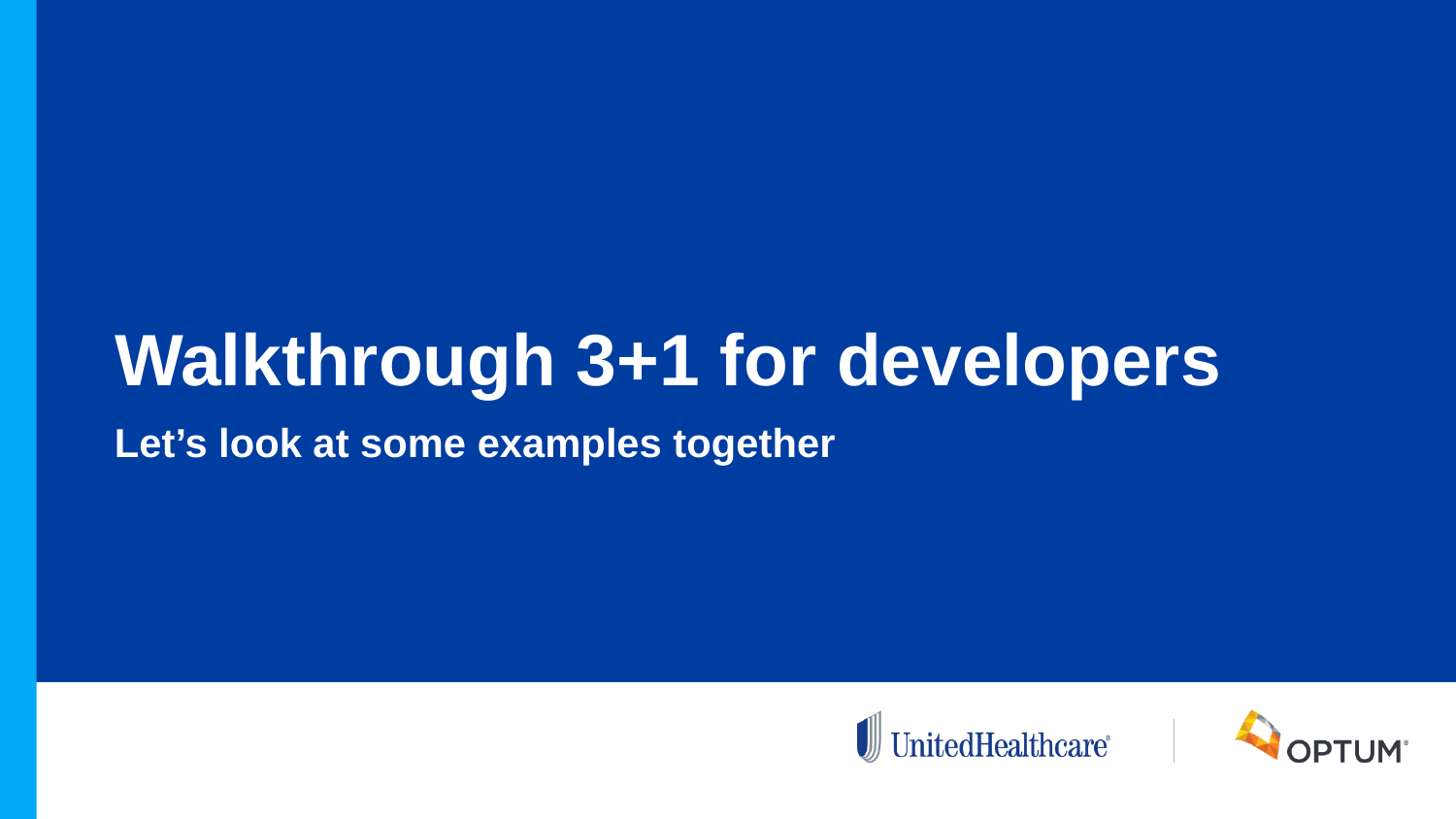

# Walkthrough 3+1 for developers
Let’s look at some examples together